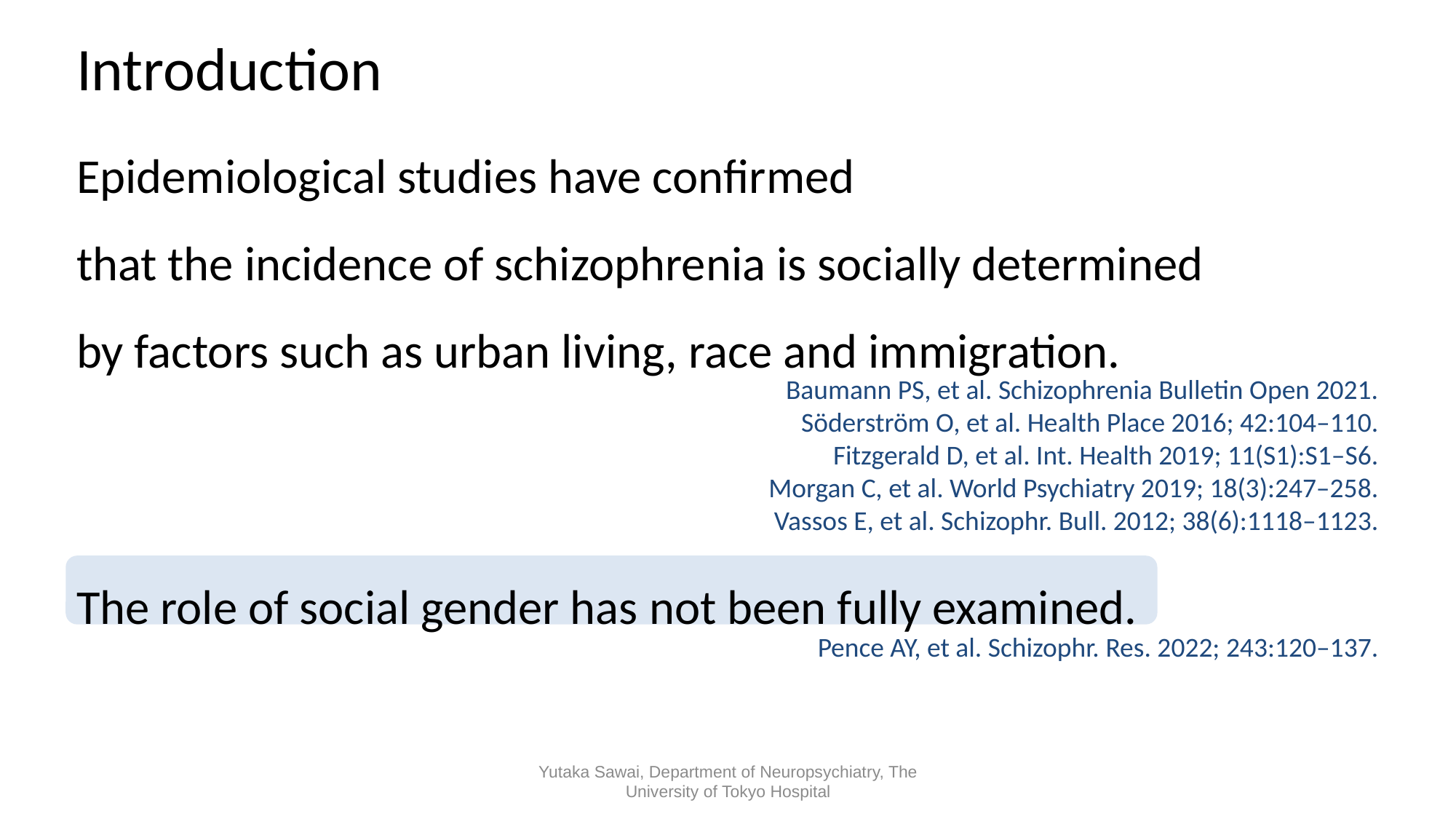

Introduction
Epidemiological studies have confirmed
that the incidence of schizophrenia is socially determined
by factors such as urban living, race and immigration.

The role of social gender has not been fully examined.

Baumann PS, et al. Schizophrenia Bulletin Open 2021.
Söderström O, et al. Health Place 2016; 42:104–110.
Fitzgerald D, et al. Int. Health 2019; 11(S1):S1–S6.
Morgan C, et al. World Psychiatry 2019; 18(3):247–258.
Vassos E, et al. Schizophr. Bull. 2012; 38(6):1118–1123.

Pence AY, et al. Schizophr. Res. 2022; 243:120–137.
Yutaka Sawai, Department of Neuropsychiatry, The University of Tokyo Hospital